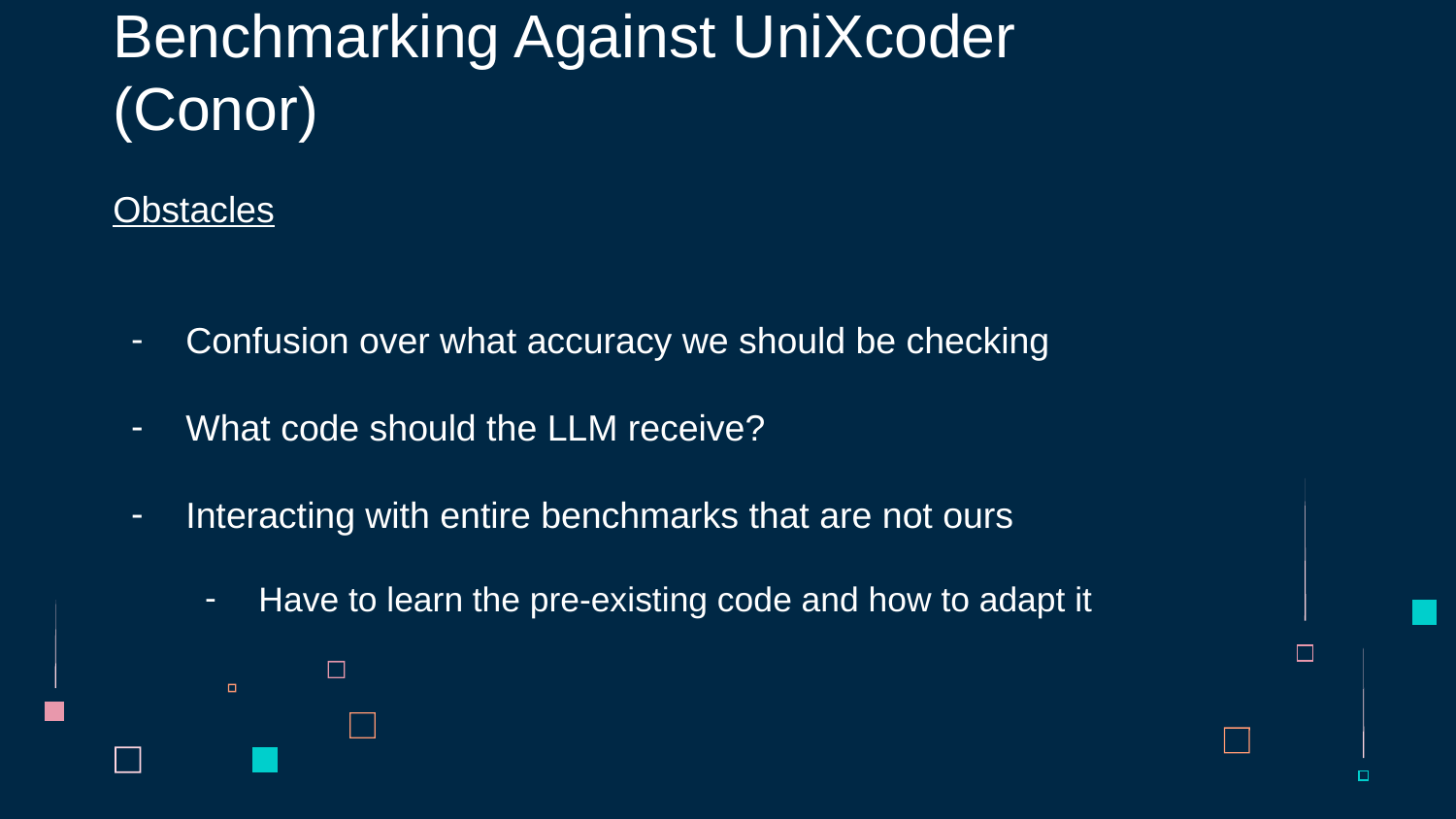

# Benchmarking Against UniXcoder (Conor)
Obstacles
Confusion over what accuracy we should be checking
What code should the LLM receive?
Interacting with entire benchmarks that are not ours
Have to learn the pre-existing code and how to adapt it